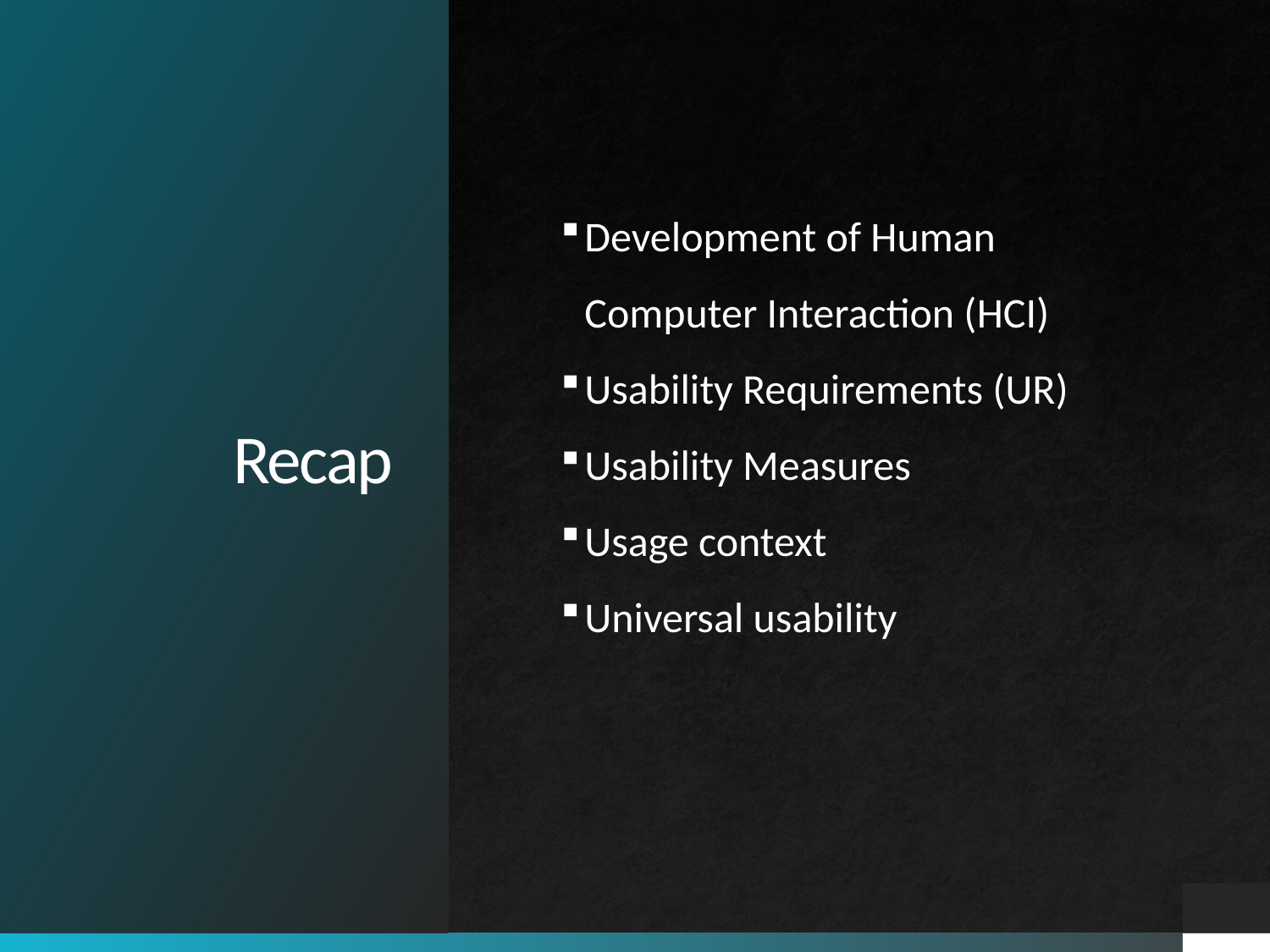

Recap
Development of Human Computer Interaction (HCI)
Usability Requirements (UR)
Usability Measures
Usage context
Universal usability

26